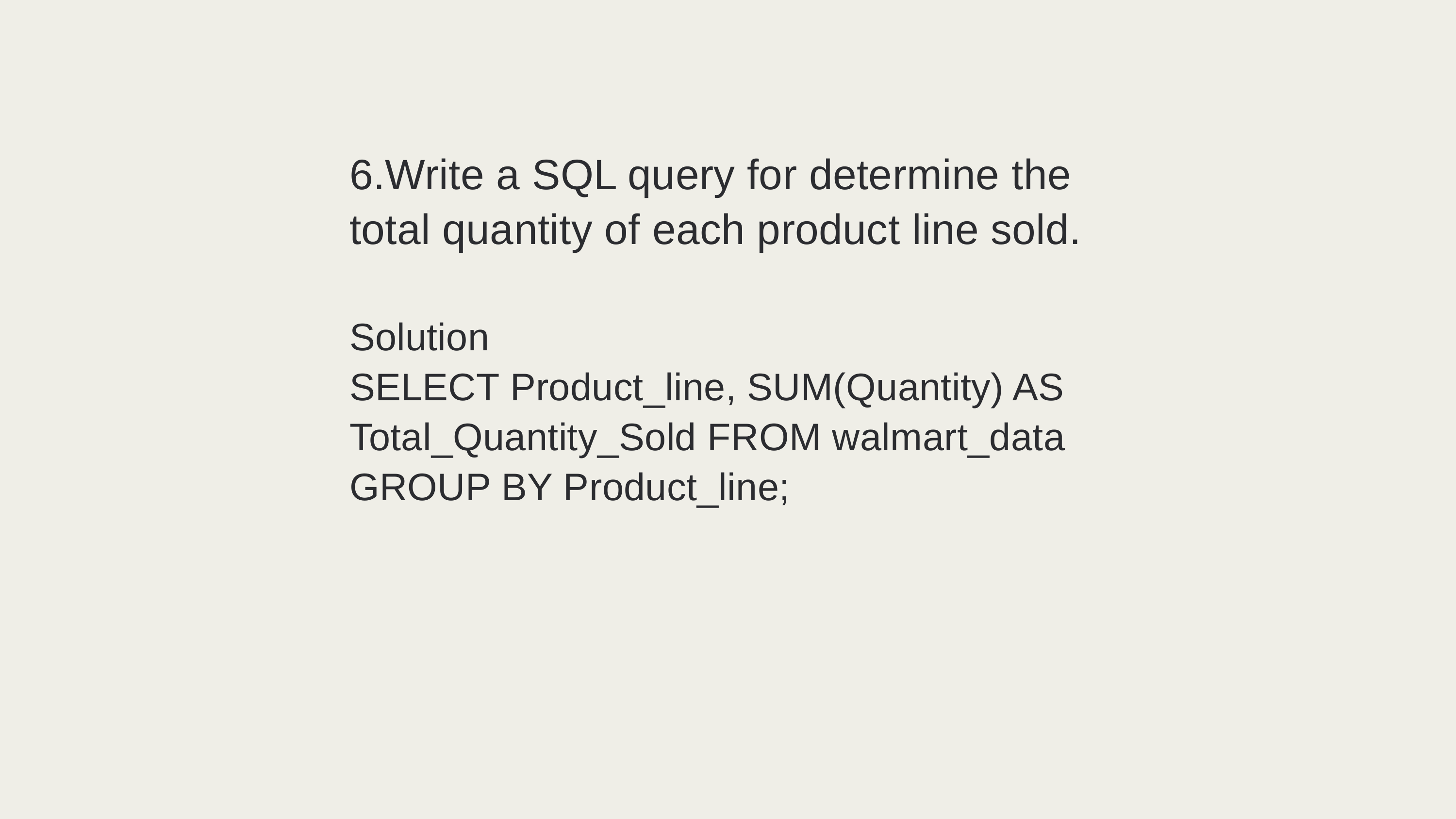

6.Write a SQL query for determine the total quantity of each product line sold.

Solution
SELECT Product_line, SUM(Quantity) AS Total_Quantity_Sold FROM walmart_data GROUP BY Product_line;